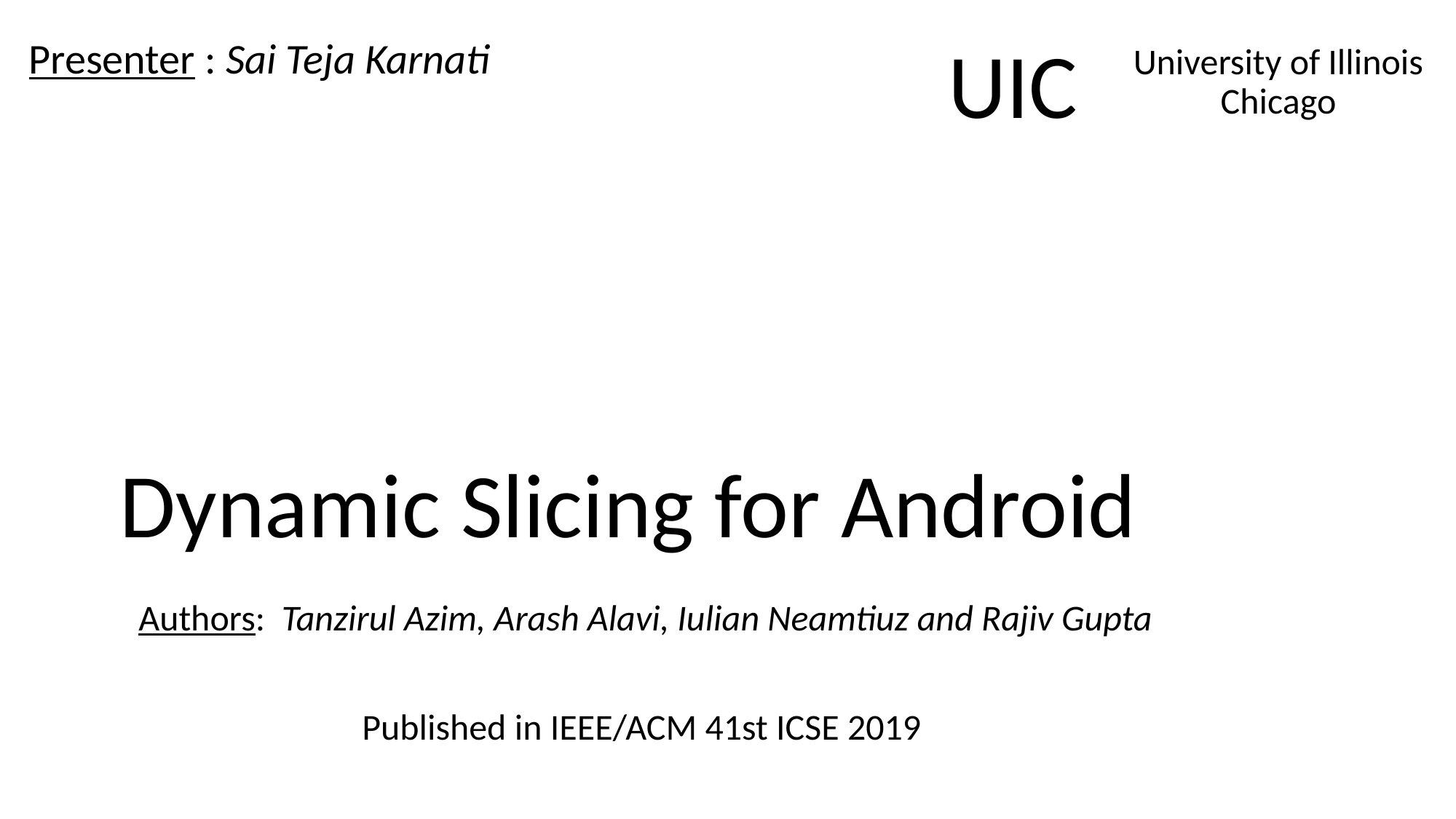

UIC
Presenter : Sai Teja Karnati
# University of Illinois Chicago
Dynamic Slicing for Android
Authors:  Tanzirul Azim, Arash Alavi, Iulian Neamtiuz and Rajiv Gupta

Published in IEEE/ACM 41st ICSE 2019